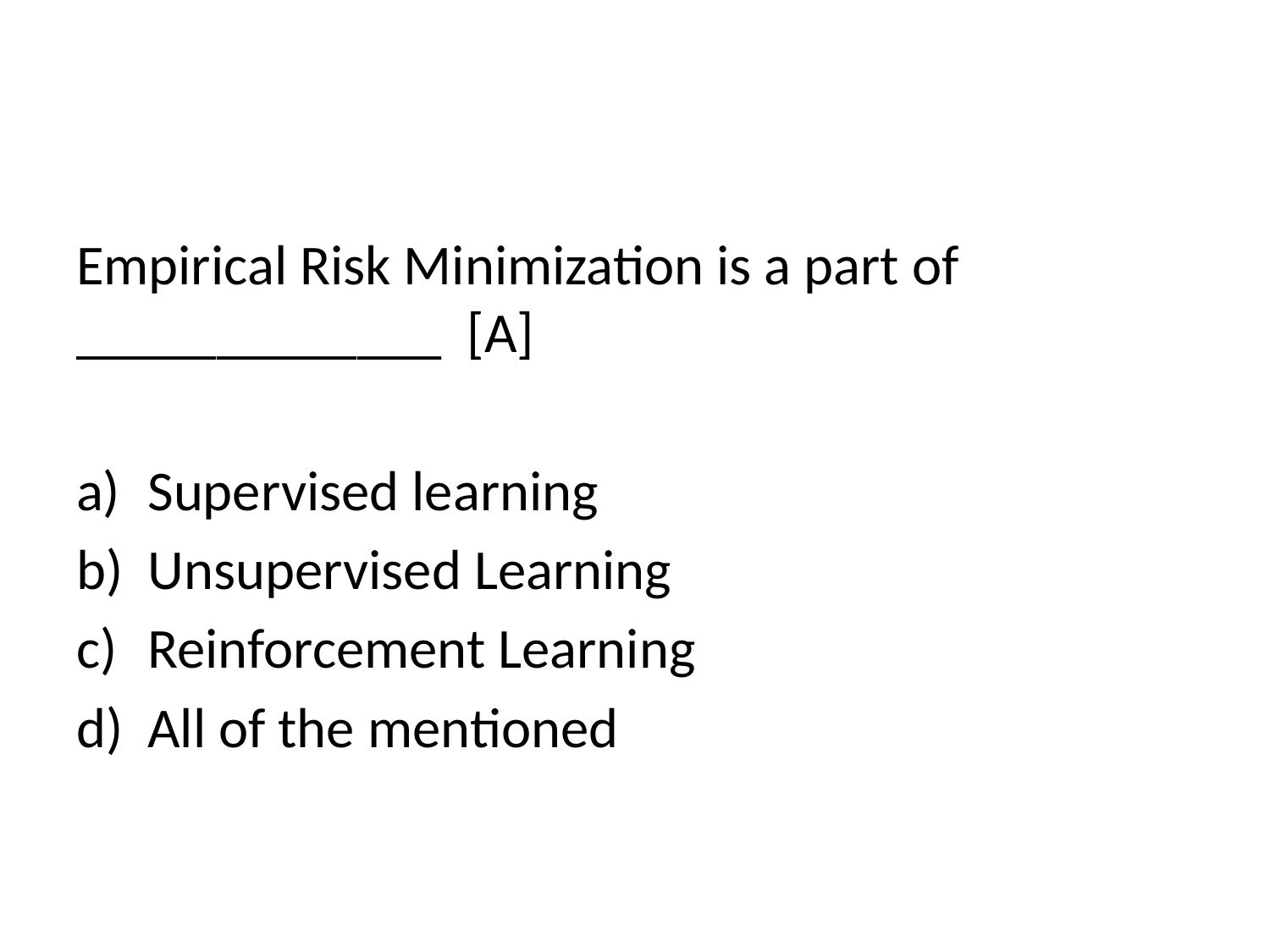

#
Empirical Risk Minimization is a part of _____________  [A]

Supervised learning
Unsupervised Learning
Reinforcement Learning
All of the mentioned